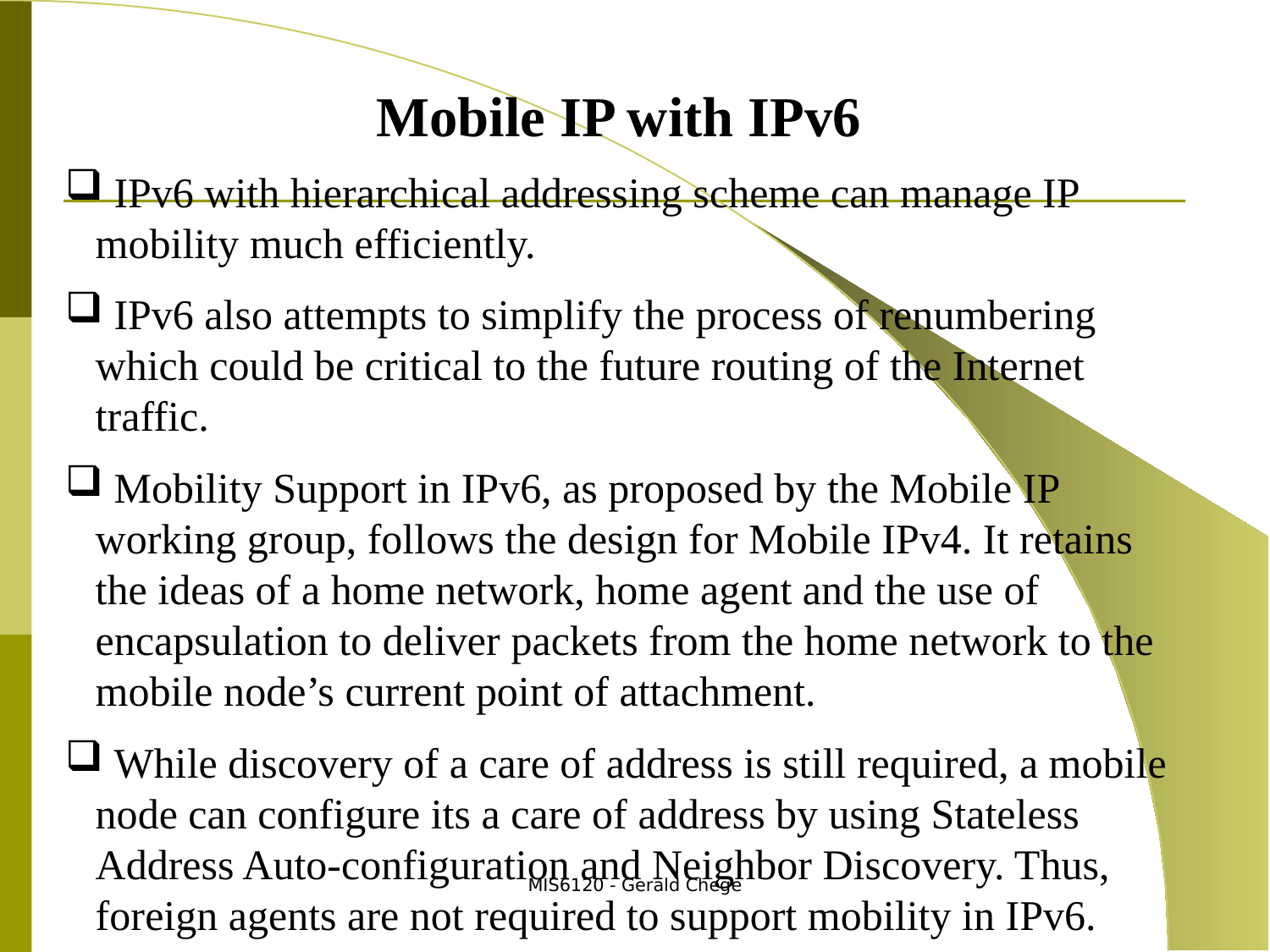

Mobile IP with IPv6
 IPv6 with hierarchical addressing scheme can manage IP mobility much efficiently.
 IPv6 also attempts to simplify the process of renumbering which could be critical to the future routing of the Internet traffic.
 Mobility Support in IPv6, as proposed by the Mobile IP working group, follows the design for Mobile IPv4. It retains the ideas of a home network, home agent and the use of encapsulation to deliver packets from the home network to the mobile node’s current point of attachment.
 While discovery of a care of address is still required, a mobile node can configure its a care of address by using Stateless Address Auto-configuration and Neighbor Discovery. Thus, foreign agents are not required to support mobility in IPv6.
MIS6120 - Gerald Chege